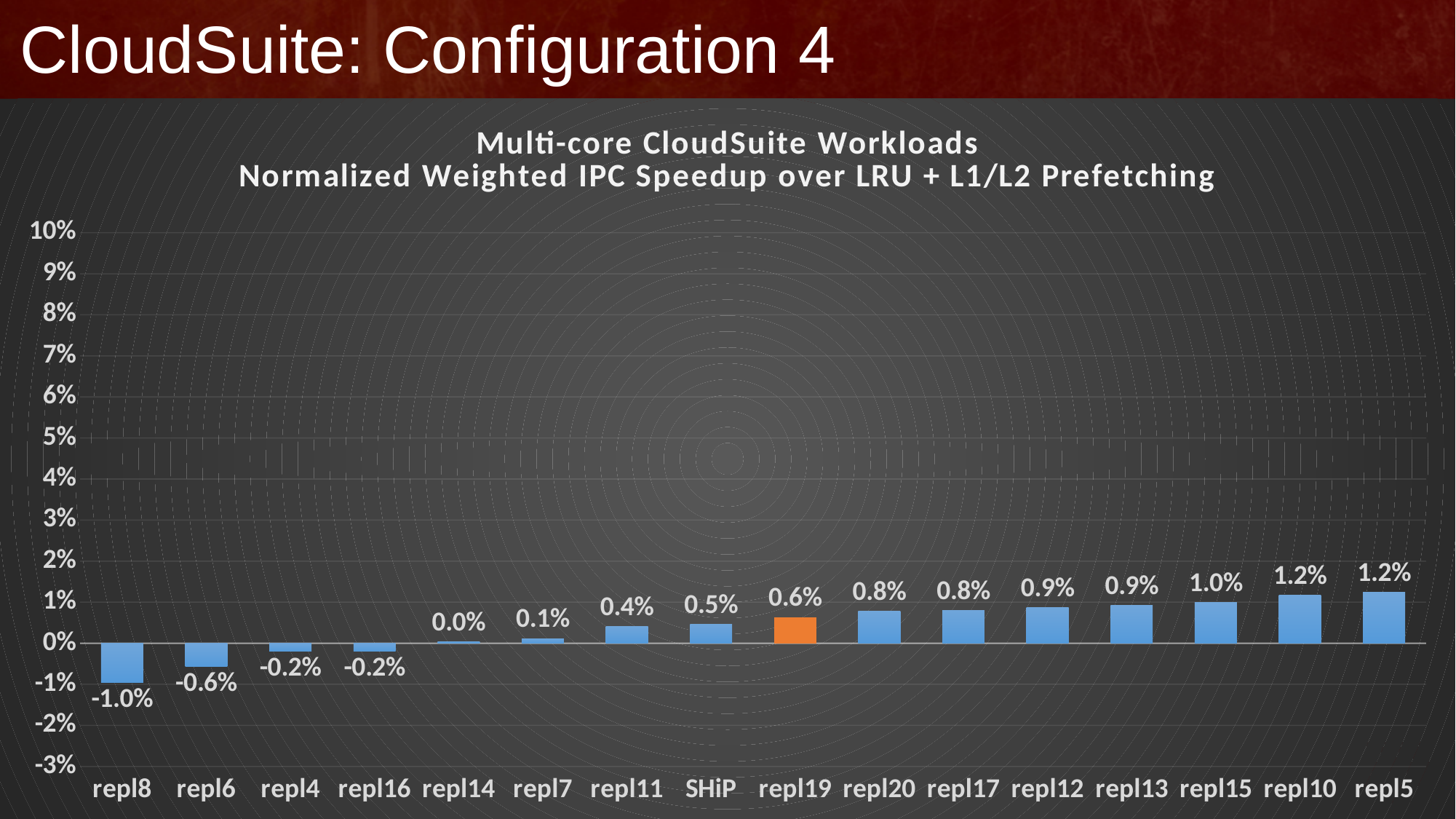

# CloudSuite: Configuration 4

### Chart: Multi-core CloudSuite Workloads Normalized Weighted IPC Speedup over LRU + L1/L2 Prefetching

| Category |  |
|---|---|
| repl8 | -0.00956236686182876 |
| repl6 | -0.00570038443805454 |
| repl4 | -0.00199780261712812 |
| repl16 | -0.00197928957574855 |
| repl14 | 0.000417007077697429 |
| repl7 | 0.00115853407161803 |
| repl11 | 0.00415570241828367 |
| SHiP | 0.00464803153909532 |
| repl19 | 0.00633180407993428 |
| repl20 | 0.00784521874722799 |
| repl17 | 0.00800842757607567 |
| repl12 | 0.00869431730319014 |
| repl13 | 0.00922557510293154 |
| repl15 | 0.00987232691608319 |
| repl10 | 0.0117293579110442 |
| repl5 | 0.0123711537949411 |
33